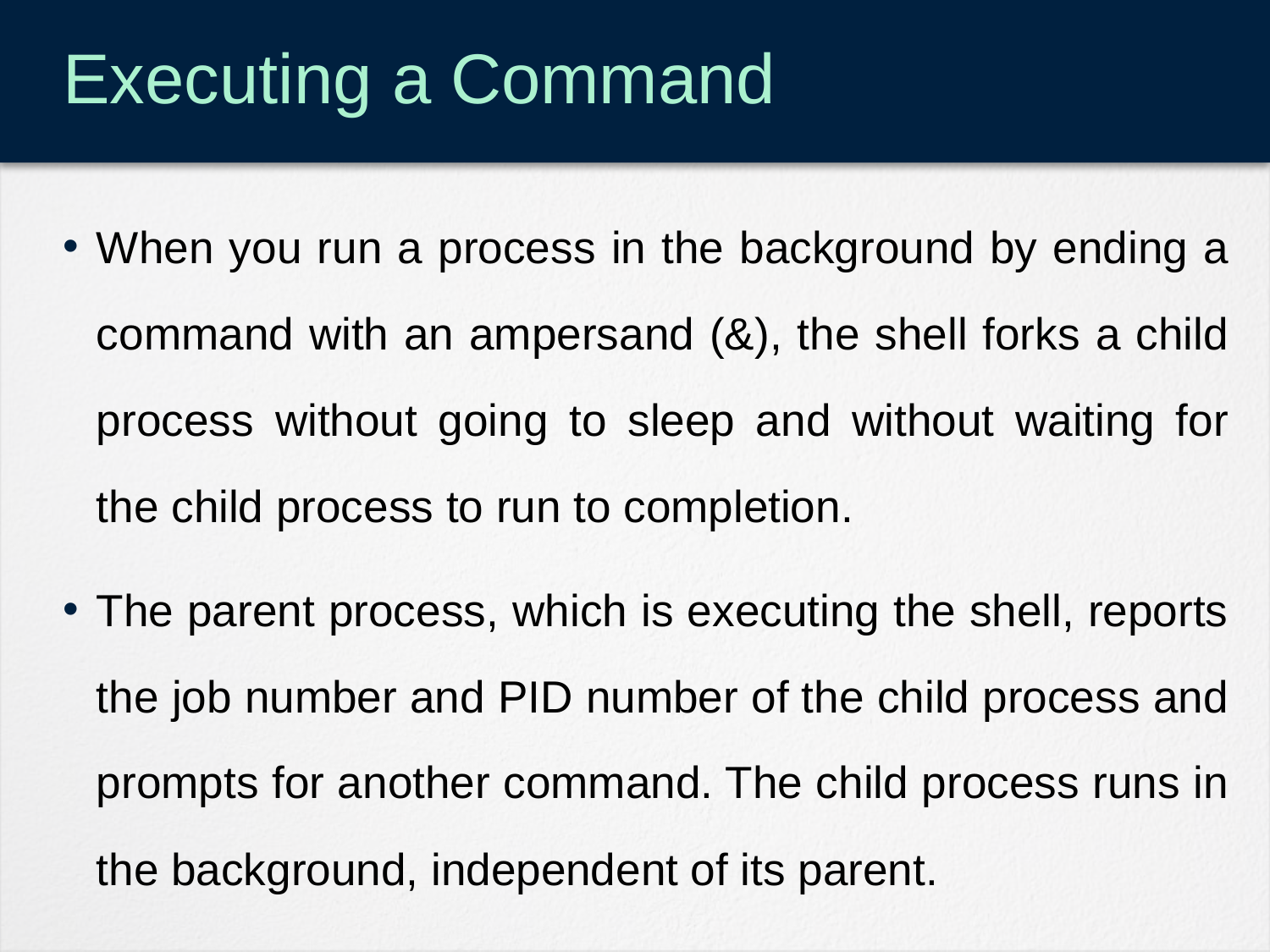

# Executing a Command
When you run a process in the background by ending a command with an ampersand (&), the shell forks a child process without going to sleep and without waiting for the child process to run to completion.
The parent process, which is executing the shell, reports the job number and PID number of the child process and prompts for another command. The child process runs in the background, independent of its parent.